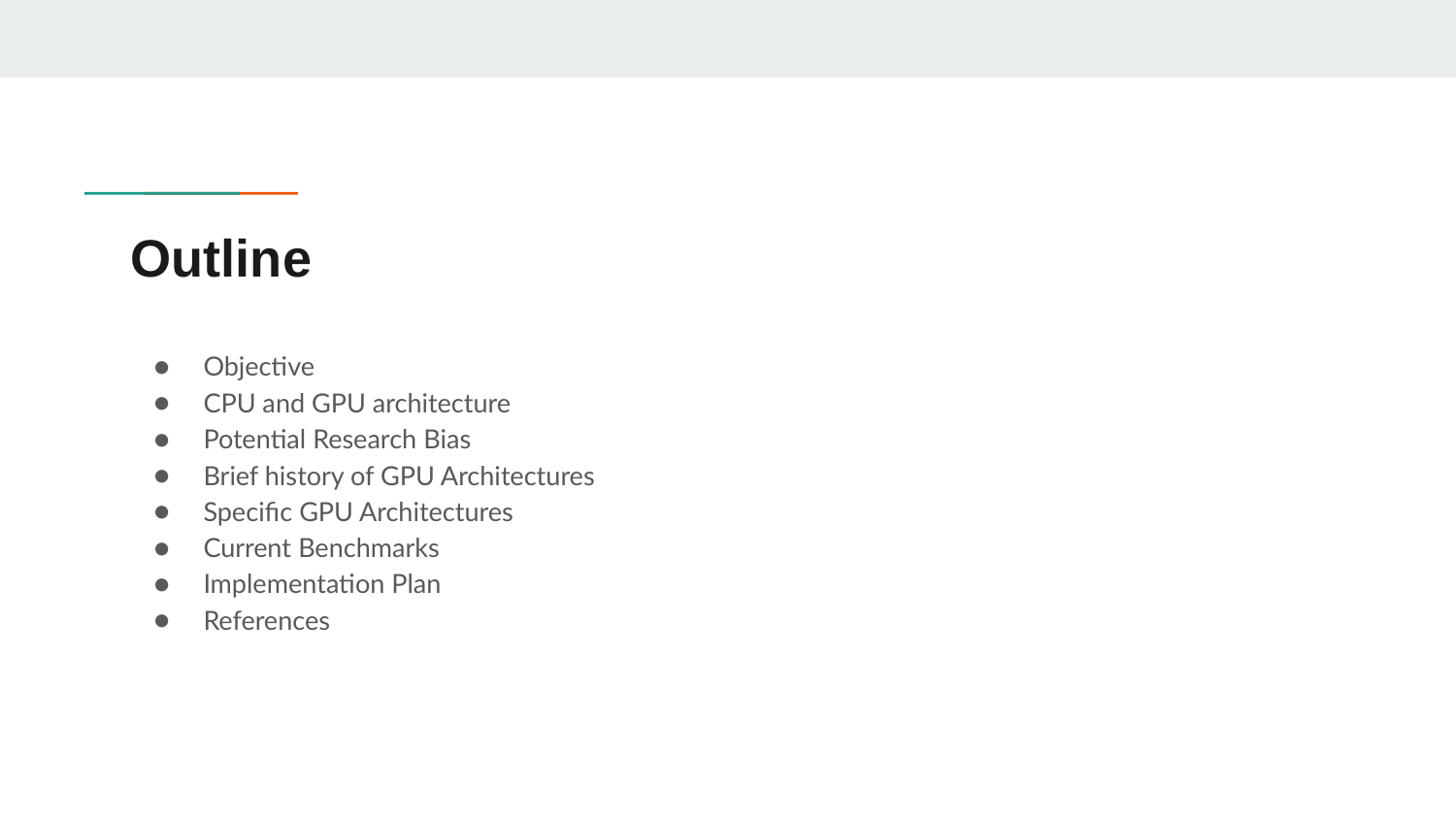

# Outline
Objective
CPU and GPU architecture
Potential Research Bias
Brief history of GPU Architectures
Specific GPU Architectures
Current Benchmarks
Implementation Plan
References